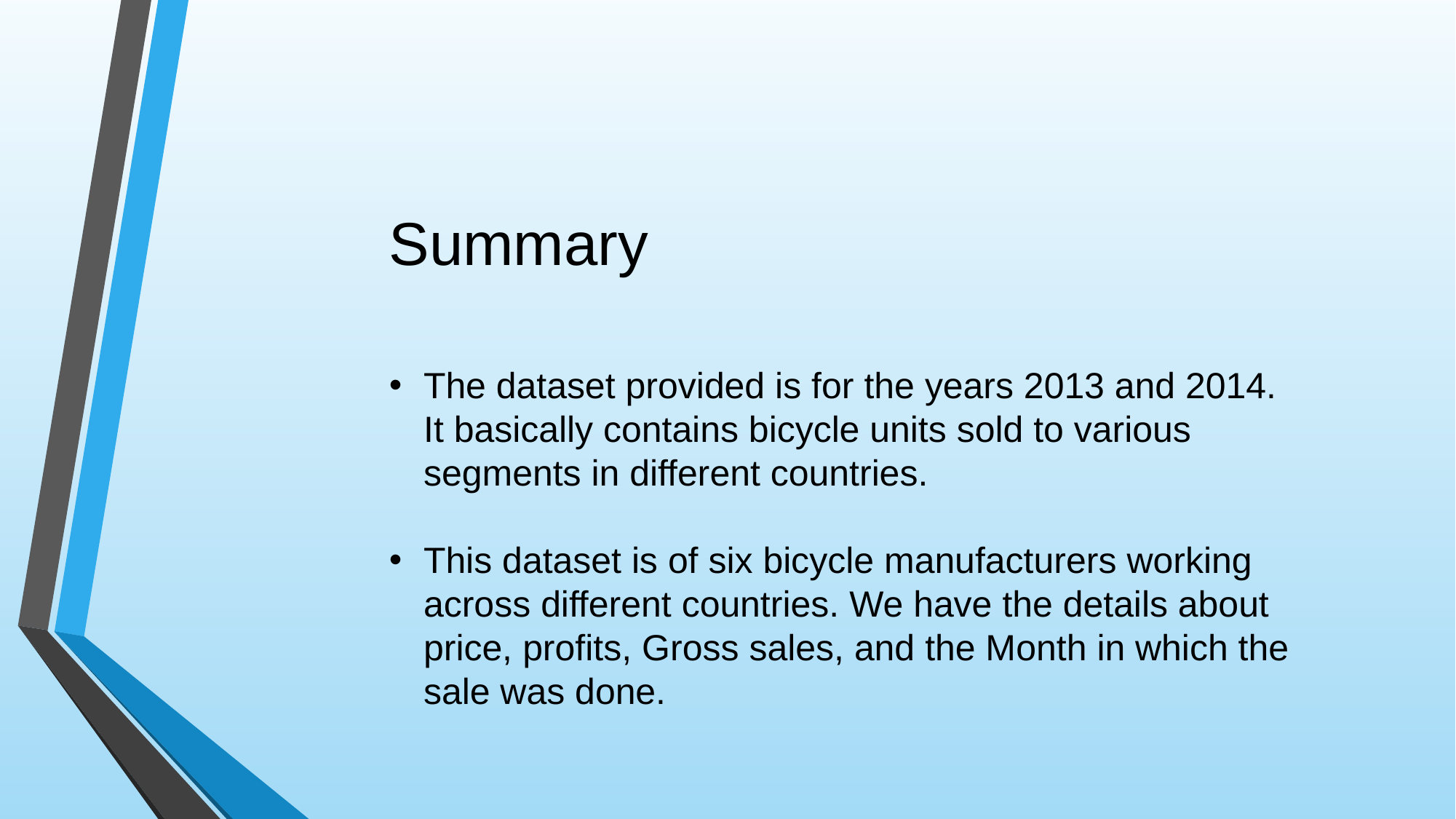

Summary
The dataset provided is for the years 2013 and 2014. It basically contains bicycle units sold to various segments in different countries.

This dataset is of six bicycle manufacturers working across different countries. We have the details about price, profits, Gross sales, and the Month in which the sale was done.